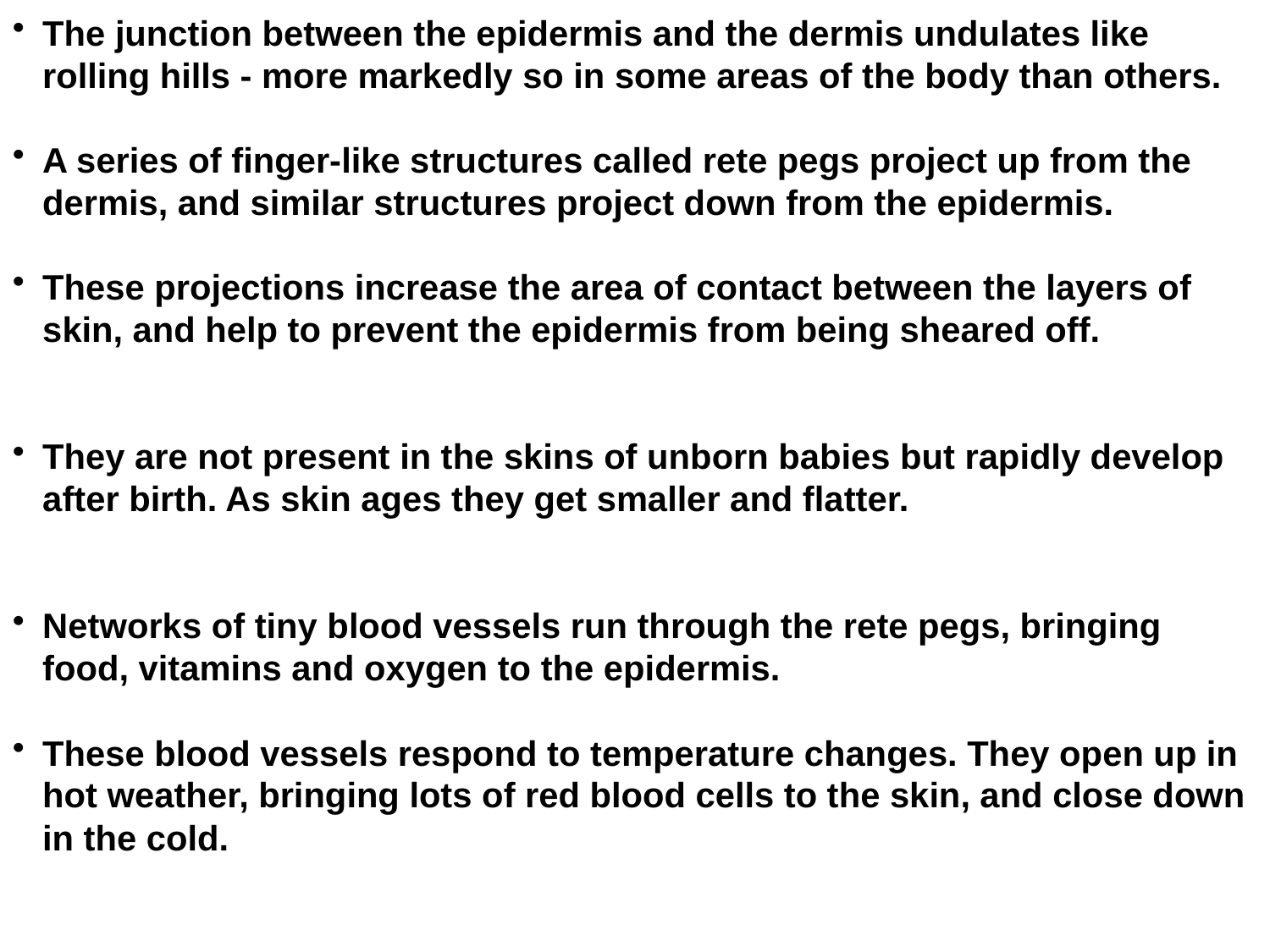

The junction between the epidermis and the dermis undulates like rolling hills - more markedly so in some areas of the body than others.

A series of finger-like structures called rete pegs project up from the dermis, and similar structures project down from the epidermis.

These projections increase the area of contact between the layers of skin, and help to prevent the epidermis from being sheared off.

They are not present in the skins of unborn babies but rapidly develop after birth. As skin ages they get smaller and flatter.

Networks of tiny blood vessels run through the rete pegs, bringing food, vitamins and oxygen to the epidermis.

These blood vessels respond to temperature changes. They open up in hot weather, bringing lots of red blood cells to the skin, and close down in the cold.